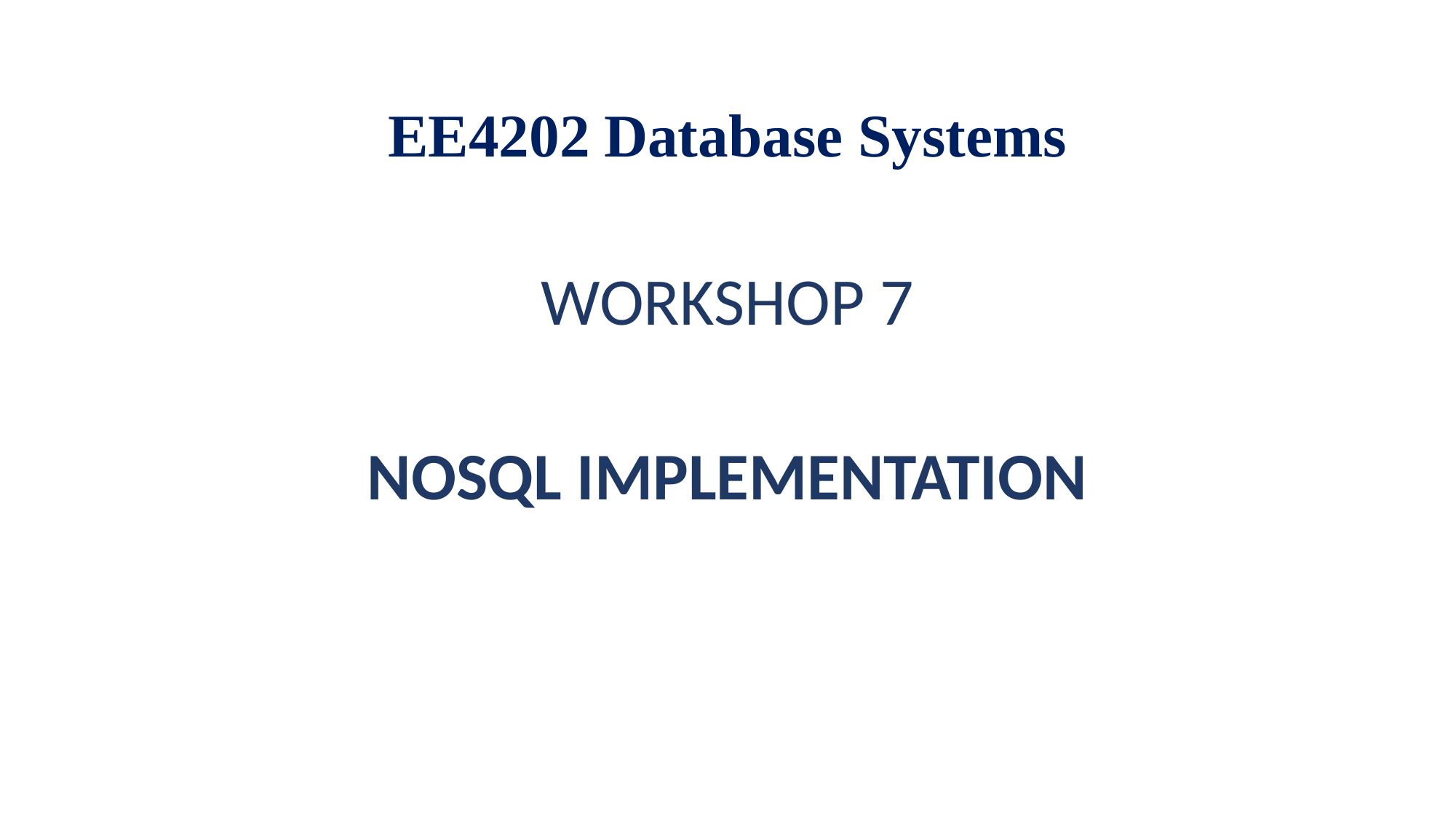

# EE4202 Database Systems
WORKSHOP 7

NOSQL IMPLEMENTATION